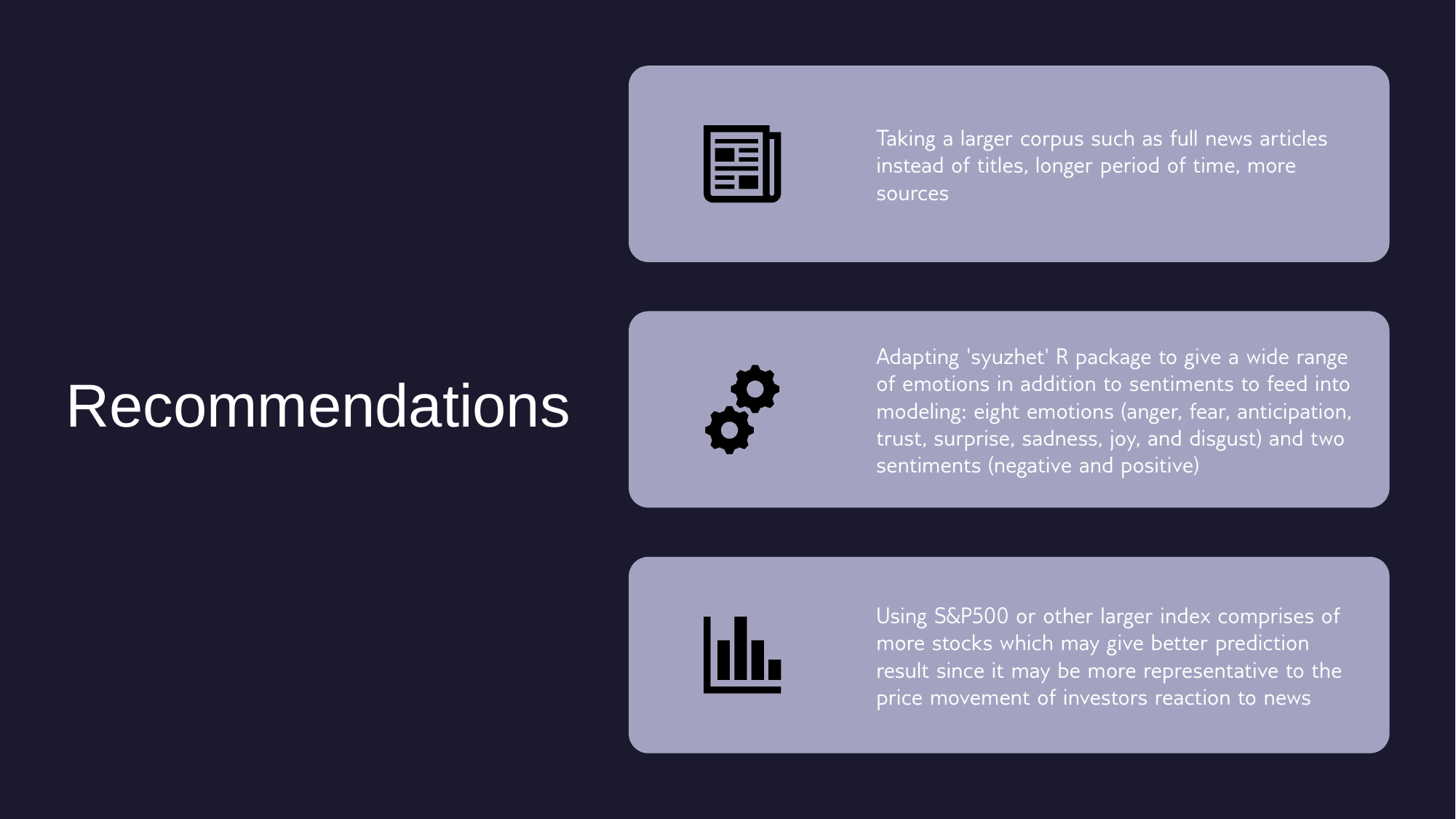

Taking a larger corpus such as full news articles instead of titles, longer period of time, more sources
Adapting 'syuzhet' R package to give a wide range of emotions in addition to sentiments to feed into modeling: eight emotions (anger, fear, anticipation, trust, surprise, sadness, joy, and disgust) and two sentiments (negative and positive)
Using S&P500 or other larger index comprises of more stocks which may give better prediction result since it may be more representative to the price movement of investors reaction to news
# Recommendations